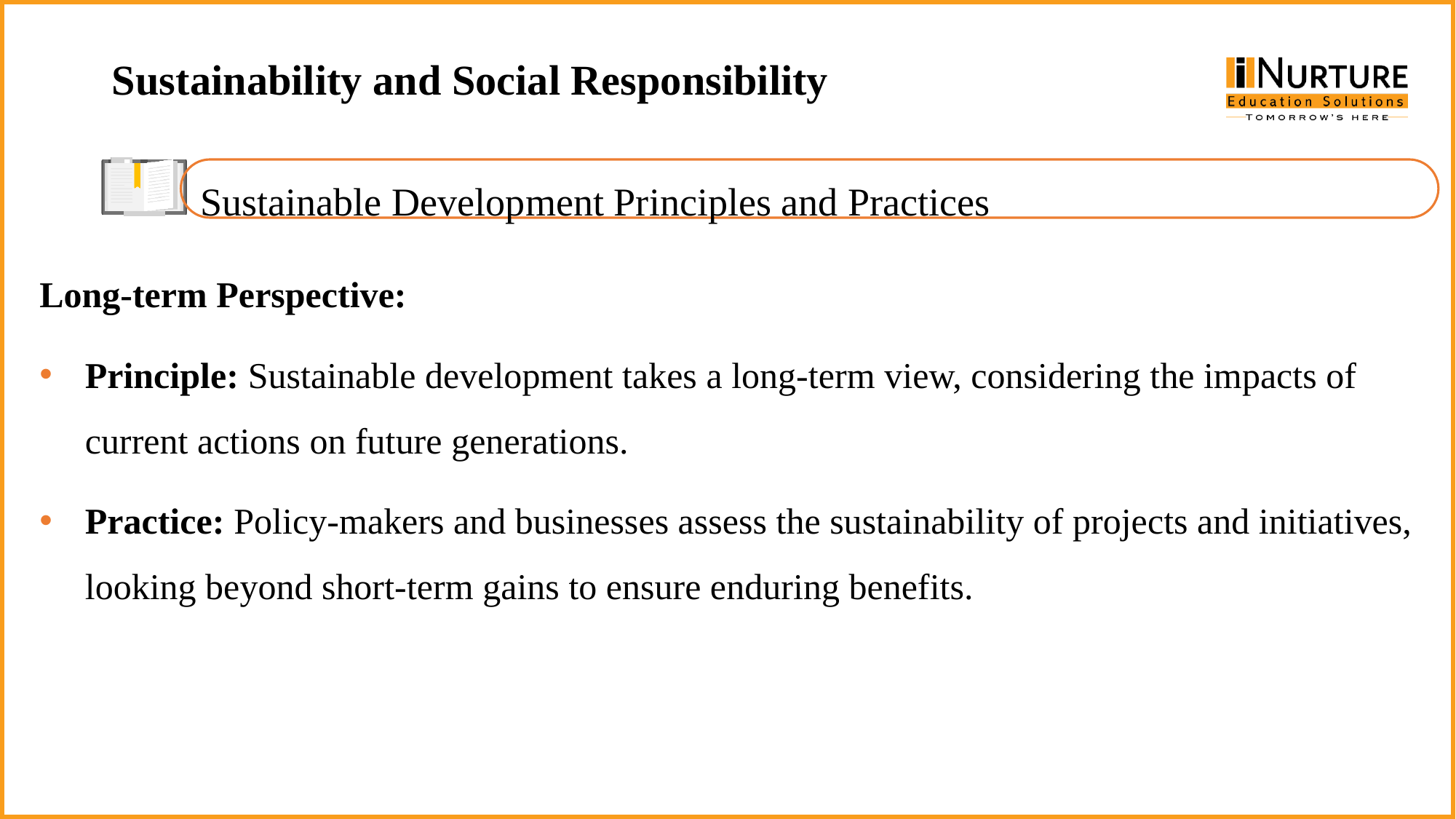

Sustainability and Social Responsibility
Sustainable Development Principles and Practices

Long-term Perspective:
Principle: Sustainable development takes a long-term view, considering the impacts of current actions on future generations.
Practice: Policy-makers and businesses assess the sustainability of projects and initiatives, looking beyond short-term gains to ensure enduring benefits.